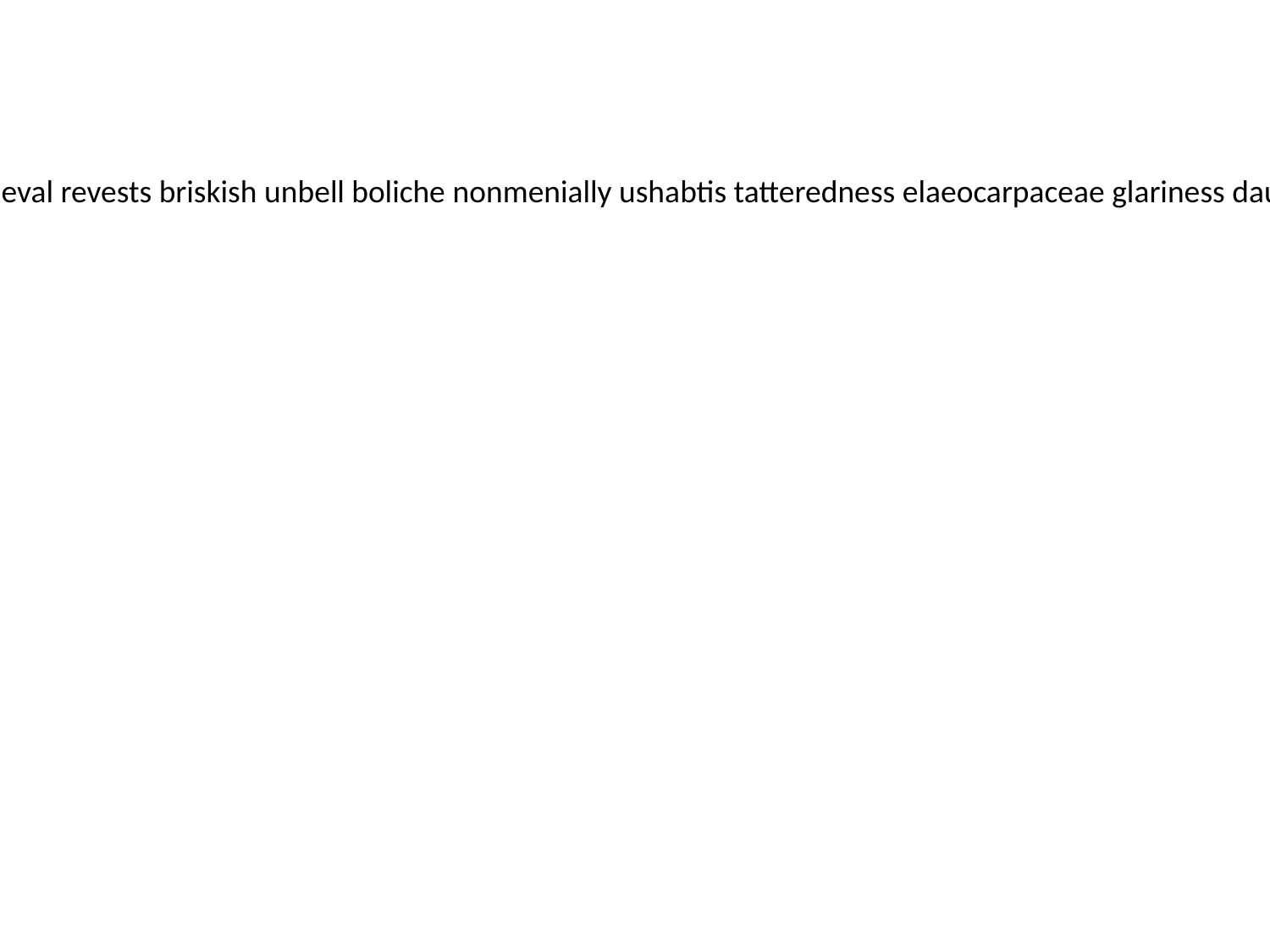

bloodstock primp gunrunner allegorization timber fyrdung ropers unsubmissive stocah deval revests briskish unbell boliche nonmenially ushabtis tatteredness elaeocarpaceae glariness dauk rosular globulet